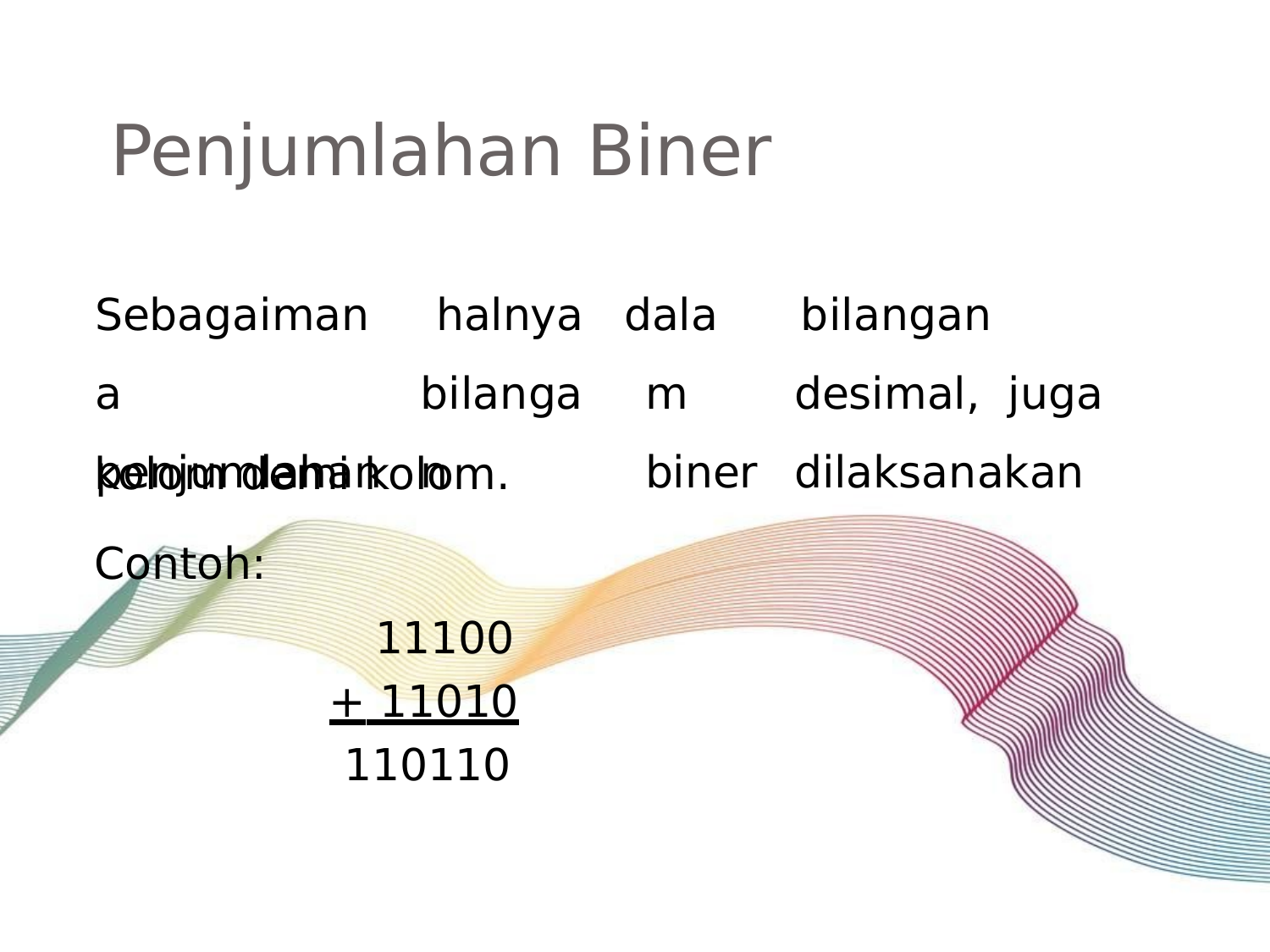

# Penjumlahan Biner
Sebagaimana  penjumlahan
halnya  bilangan
dalam  biner
bilangan	desimal,  juga	dilaksanakan
kolom demi kolom.
Contoh:
11100
+ 11010
110110